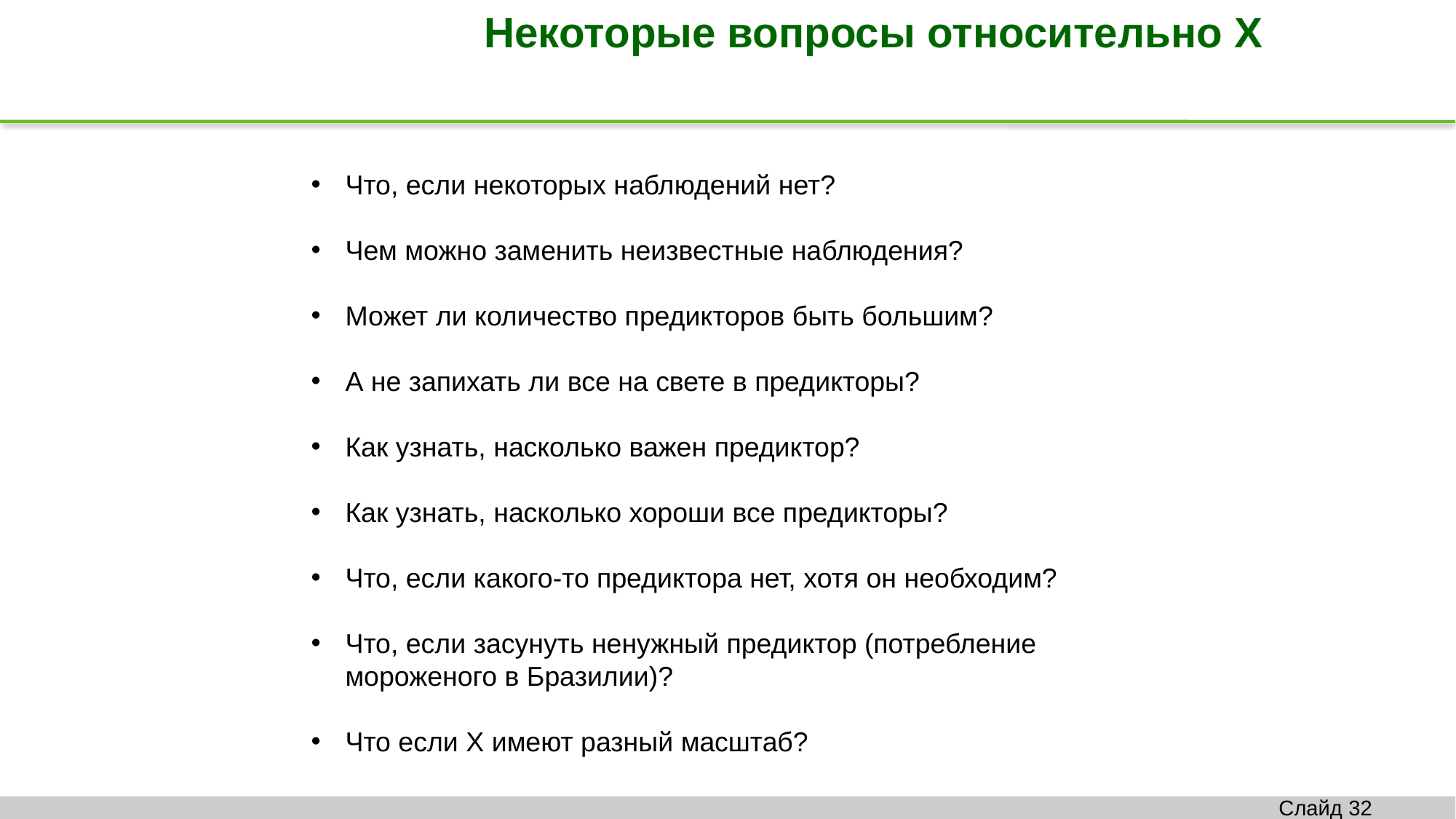

Некоторые вопросы относительно Х
Что, если некоторых наблюдений нет?

Чем можно заменить неизвестные наблюдения?

Может ли количество предикторов быть большим?

А не запихать ли все на свете в предикторы?

Как узнать, насколько важен предиктор?

Как узнать, насколько хороши все предикторы?

Что, если какого-то предиктора нет, хотя он необходим?

Что, если засунуть ненужный предиктор (потребление мороженого в Бразилии)?

Что если Х имеют разный масштаб?